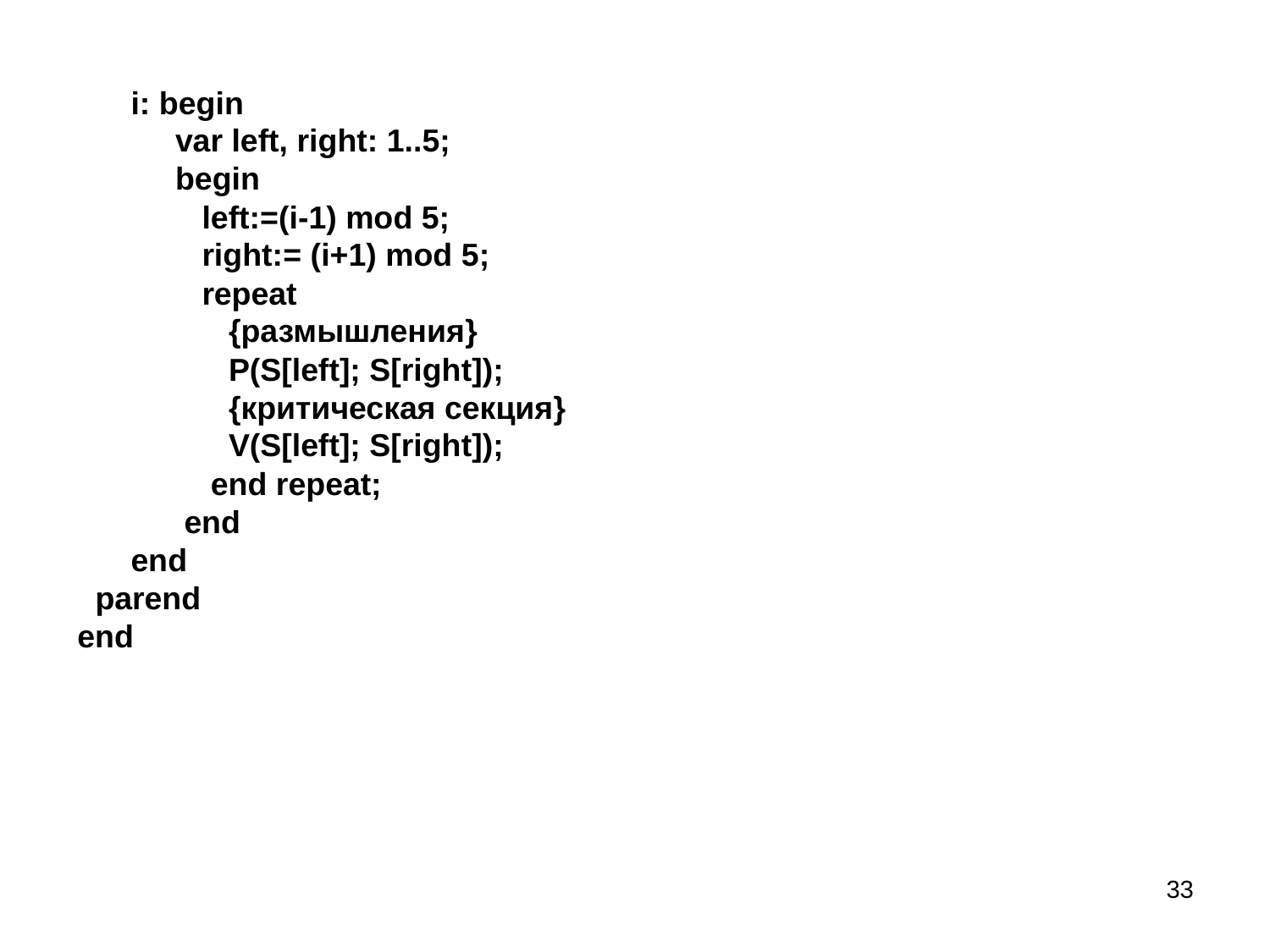

i: begin
           var left, right: 1..5;
           begin
              left:=(i-1) mod 5;
              right:= (i+1) mod 5;
              repeat
                 {размышления}
                 P(S[left]; S[right]);
                 {критическая секция}
                 V(S[left]; S[right]);
               end repeat;
            end
      end
  parend
end

33